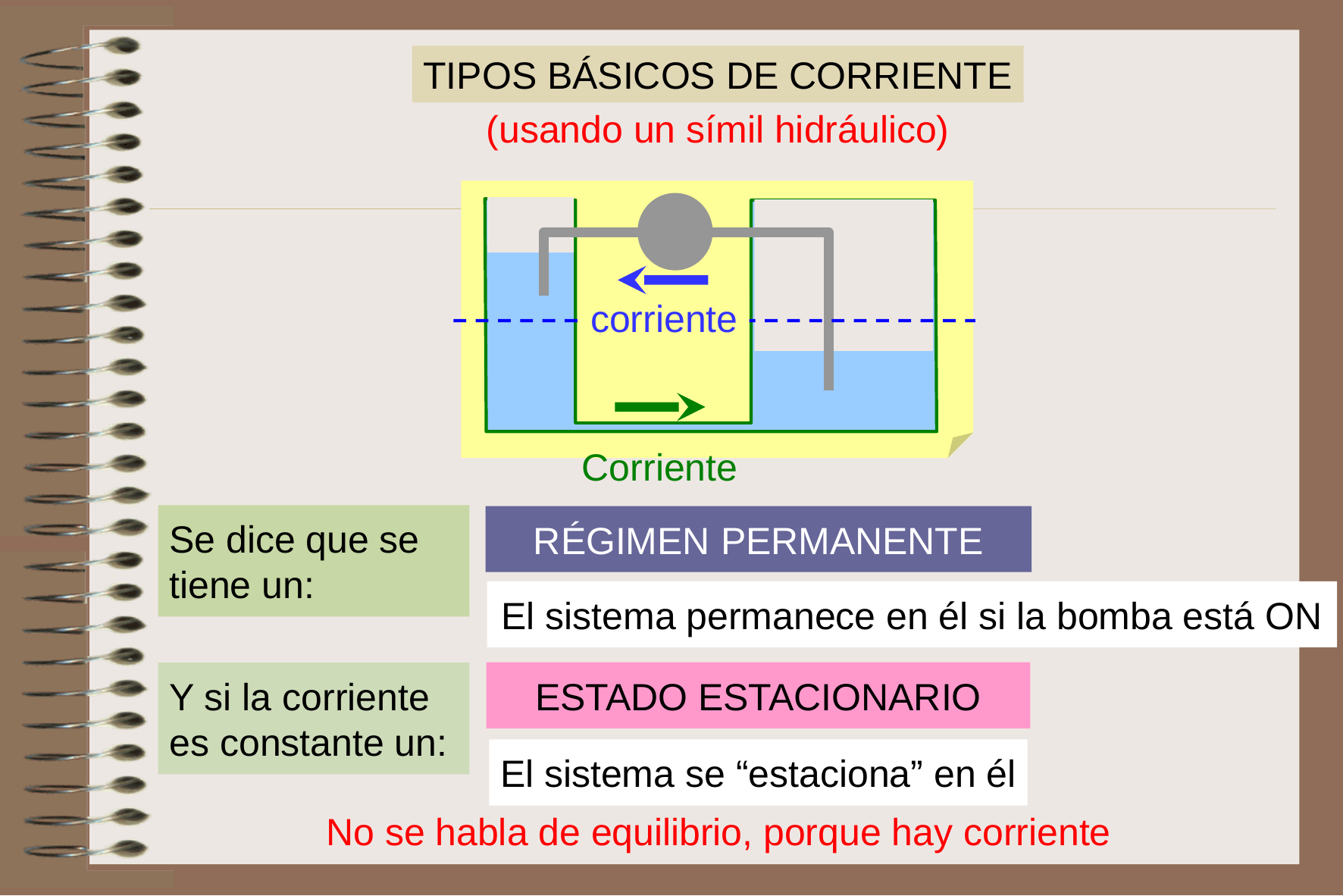

TIPOS BÁSICOS DE CORRIENTE
(usando un símil hidráulico)

corriente

Corriente

Se dice que se tiene un:
RÉGIMEN PERMANENTE
El sistema permanece en él si la bomba está ON
ESTADO ESTACIONARIO
Y si la corriente
es constante un:
El sistema se “estaciona” en él
No se habla de equilibrio, porque hay corriente